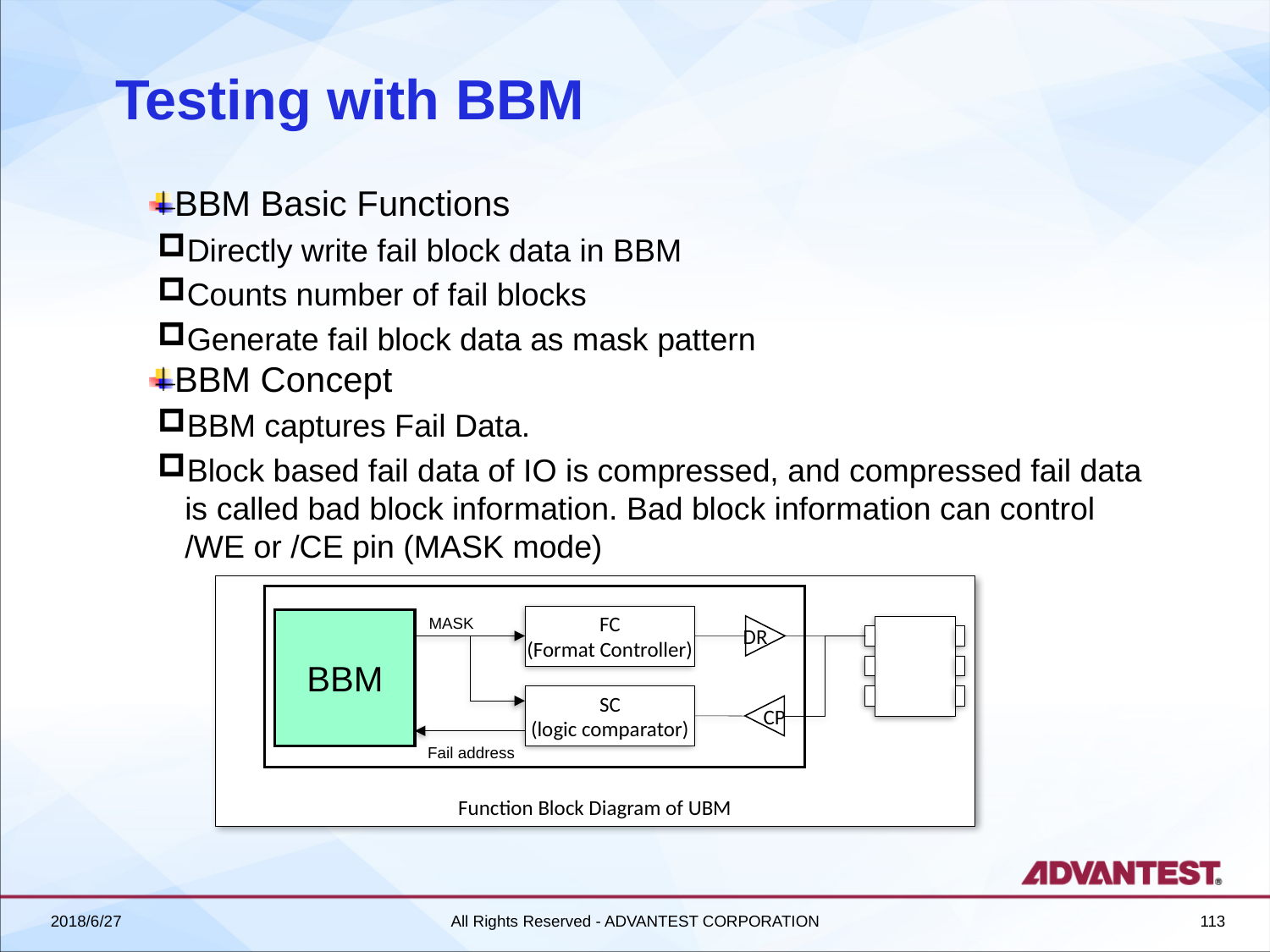

# Testing with BBM
BBM Basic Functions
Directly write fail block data in BBM
Counts number of fail blocks
Generate fail block data as mask pattern
BBM Concept
BBM captures Fail Data.
Block based fail data of IO is compressed, and compressed fail data is called bad block information. Bad block information can control /WE or /CE pin (MASK mode)

Function Block Diagram of UBM

BBM

FC
(Format Controller)
MASK

DR
SC
(logic comparator)

CP
Fail address
2018/6/27
All Rights Reserved - ADVANTEST CORPORATION
113